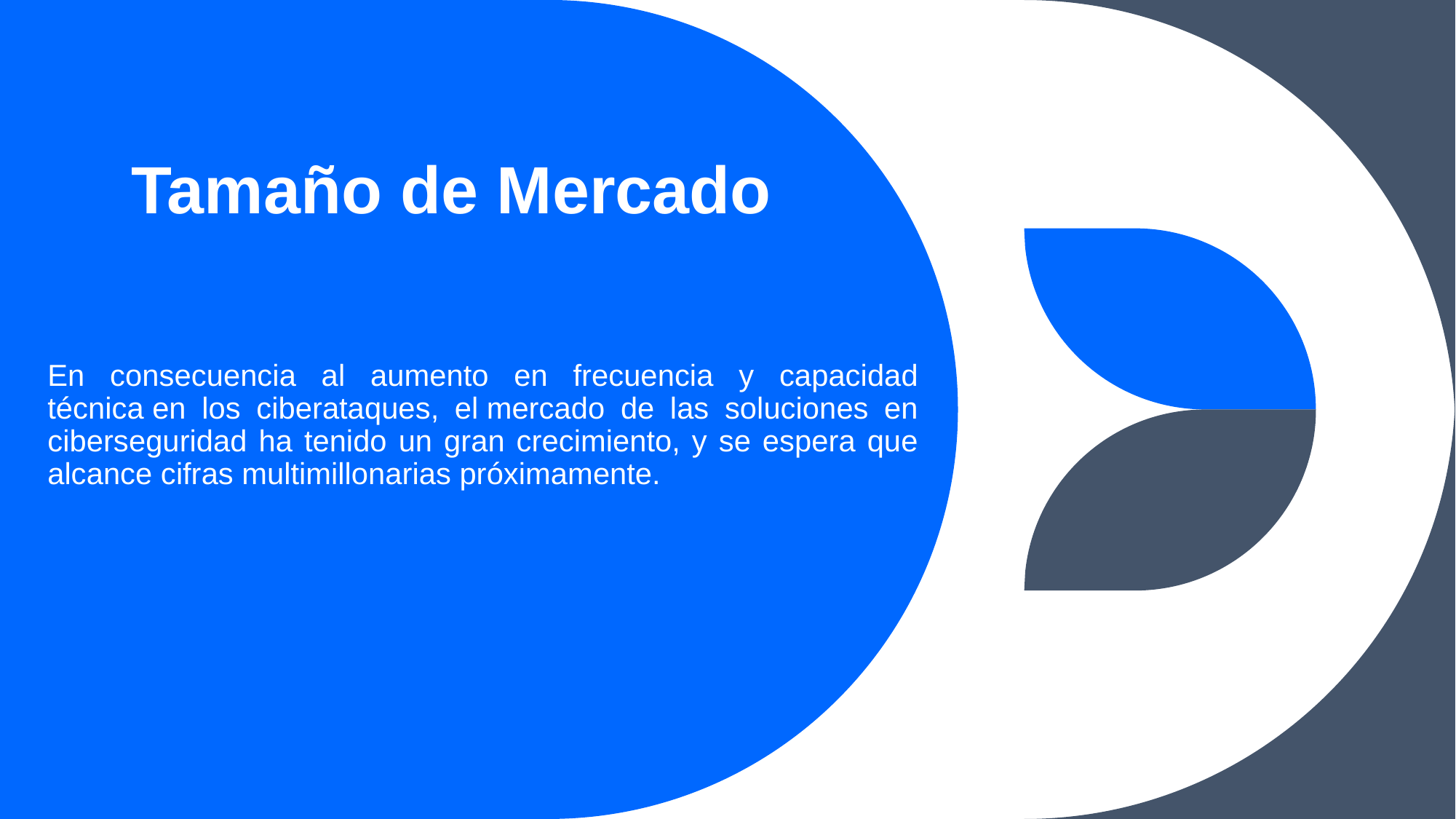

# Tamaño de Mercado
En consecuencia al aumento en frecuencia y capacidad técnica en los ciberataques, el mercado de las soluciones en ciberseguridad ha tenido un gran crecimiento, y se espera que alcance cifras multimillonarias próximamente.